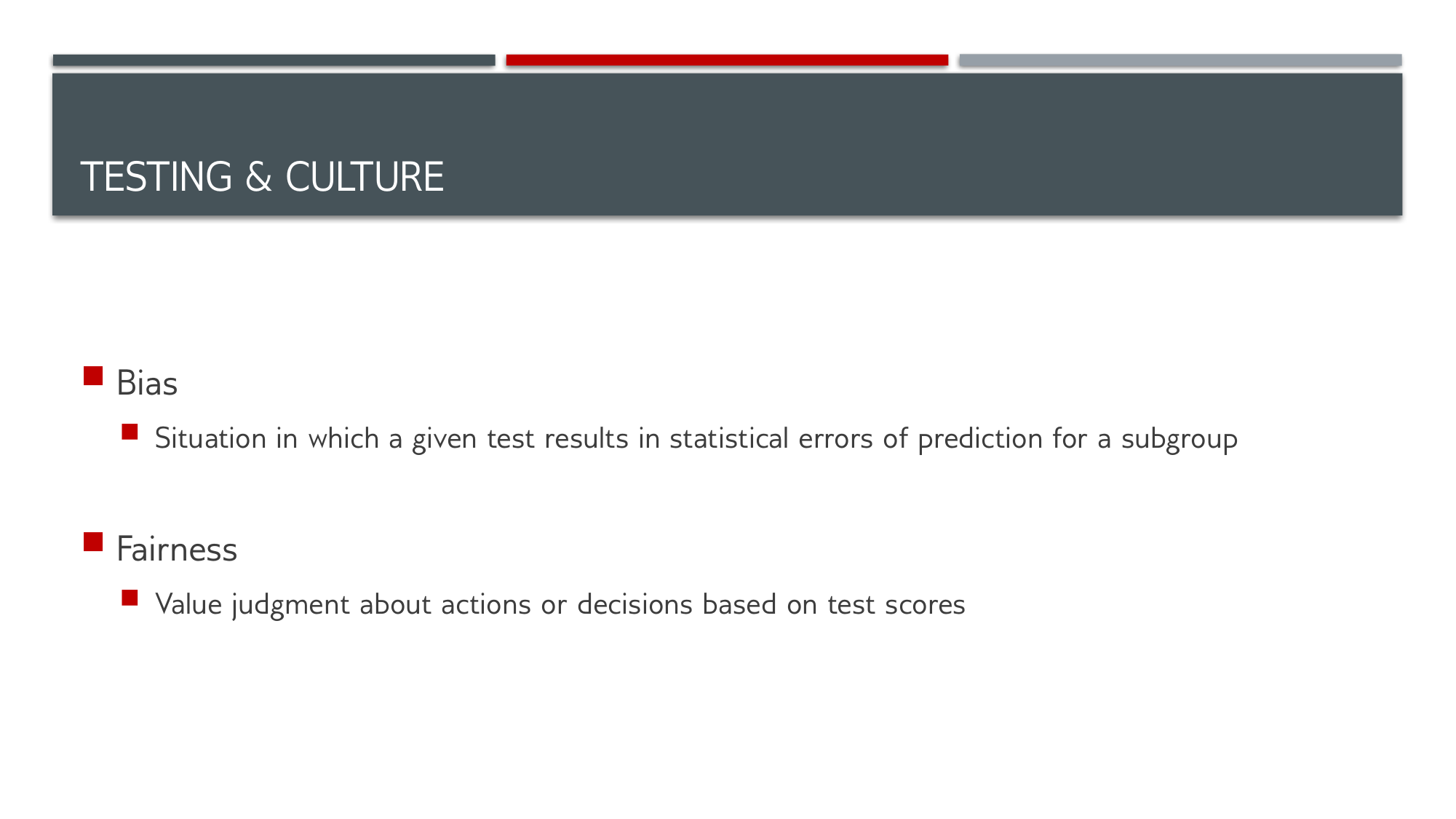

# Testing & Culture
Bias
Situation in which a given test results in statistical errors of prediction for a subgroup

Fairness
Value judgment about actions or decisions based on test scores